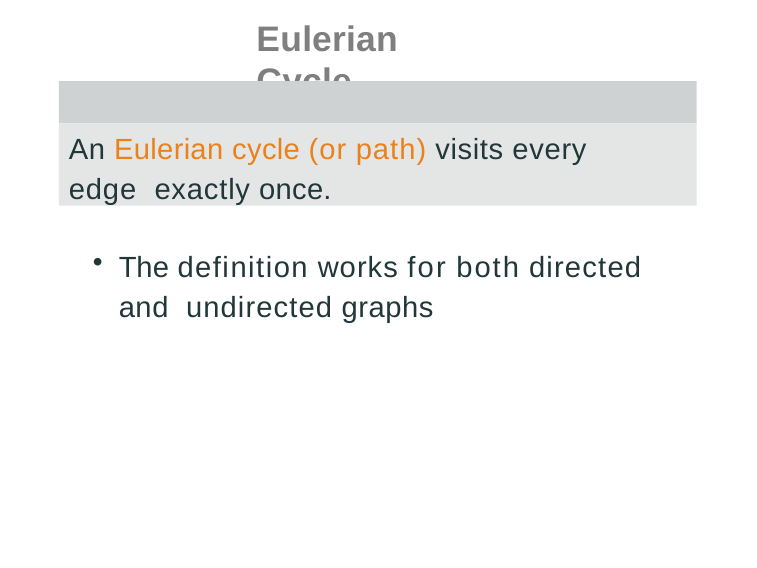

# Eulerian Cycle

An Eulerian cycle (or path) visits every edge  exactly once.
The definition works for both directed and  undirected graphs